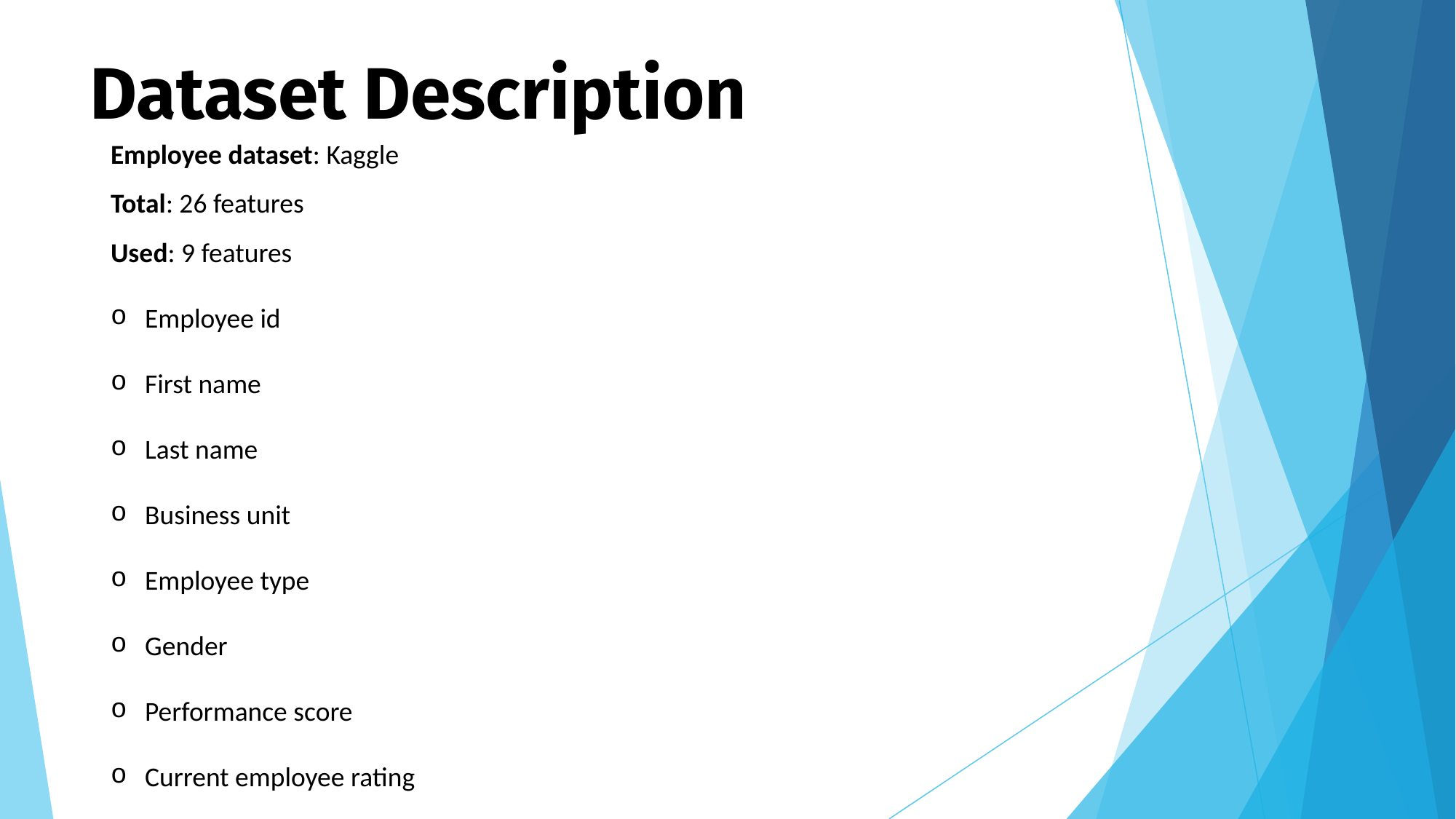

# Dataset Description
Employee dataset: Kaggle
Total: 26 features
Used: 9 features

Employee id

First name

Last name

Business unit

Employee type

Gender

Performance score

Current employee rating